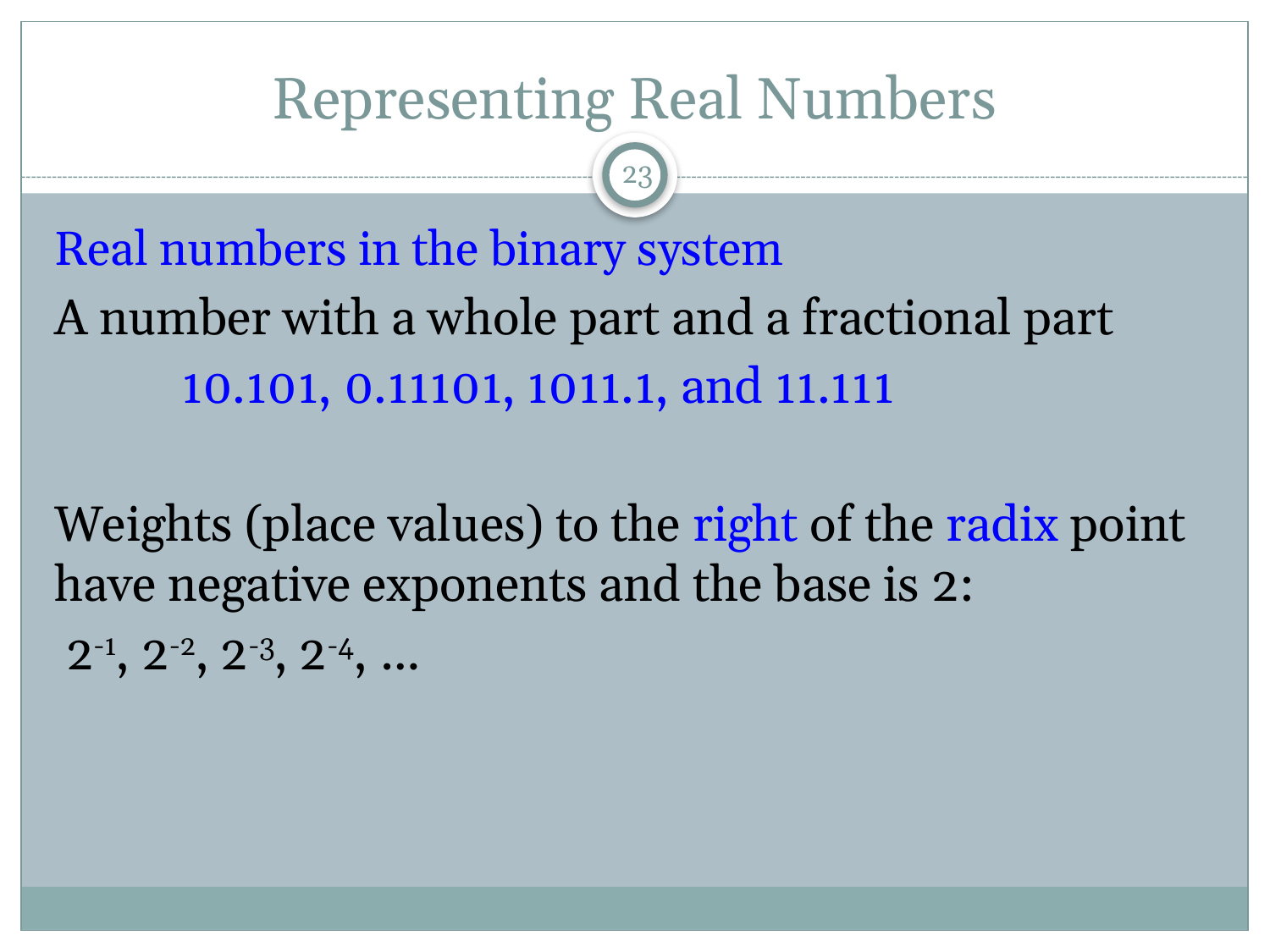

# Representing Real Numbers
23
Real numbers in the binary system
A number with a whole part and a fractional part
	10.101, 0.11101, 1011.1, and 11.111

Weights (place values) to the right of the radix point have negative exponents and the base is 2:
 2-1, 2-2, 2-3, 2-4, …